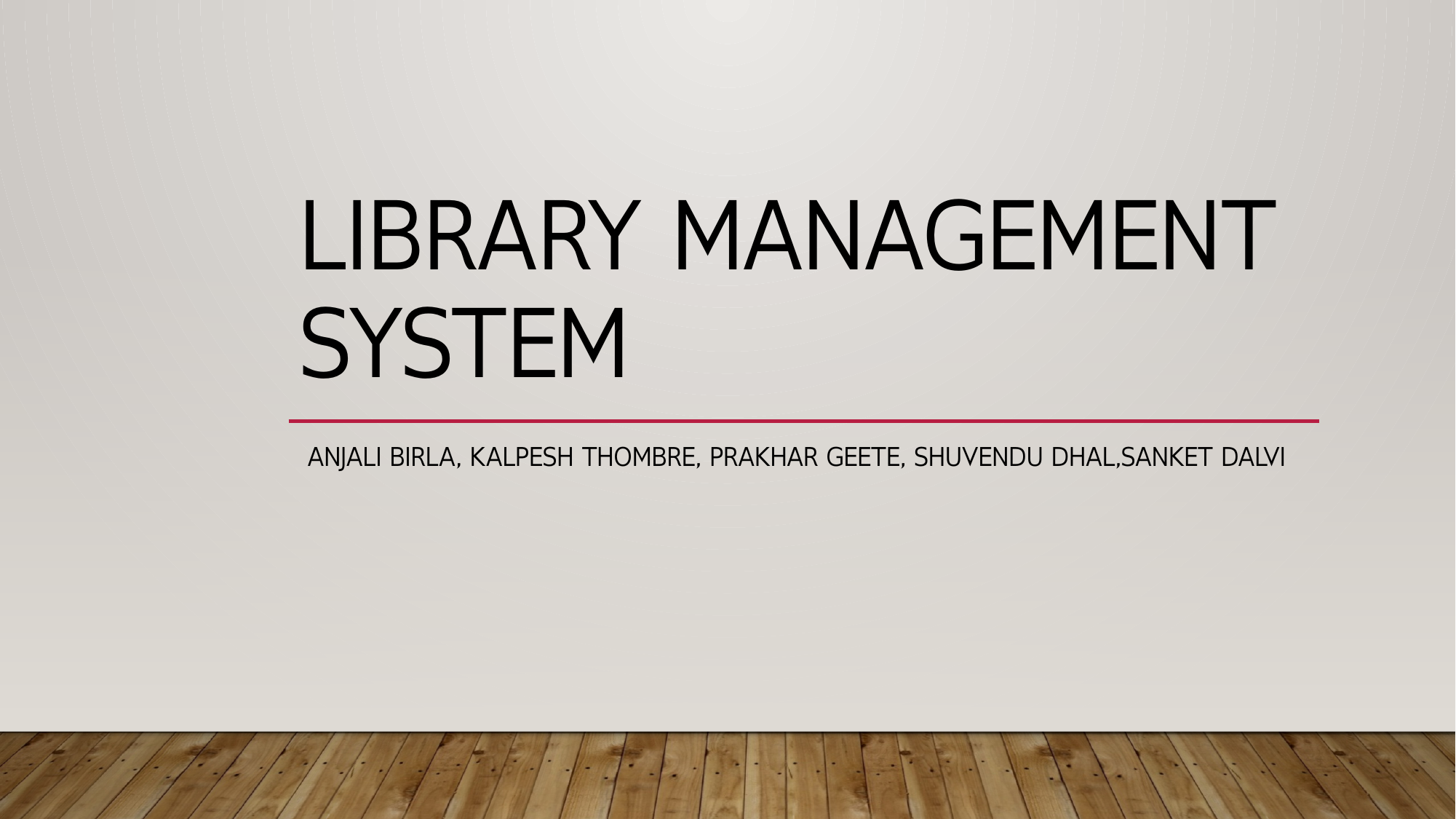

# Library management system
 Anjali Birla, Kalpesh Thombre, Prakhar Geete, Shuvendu Dhal,Sanket Dalvi